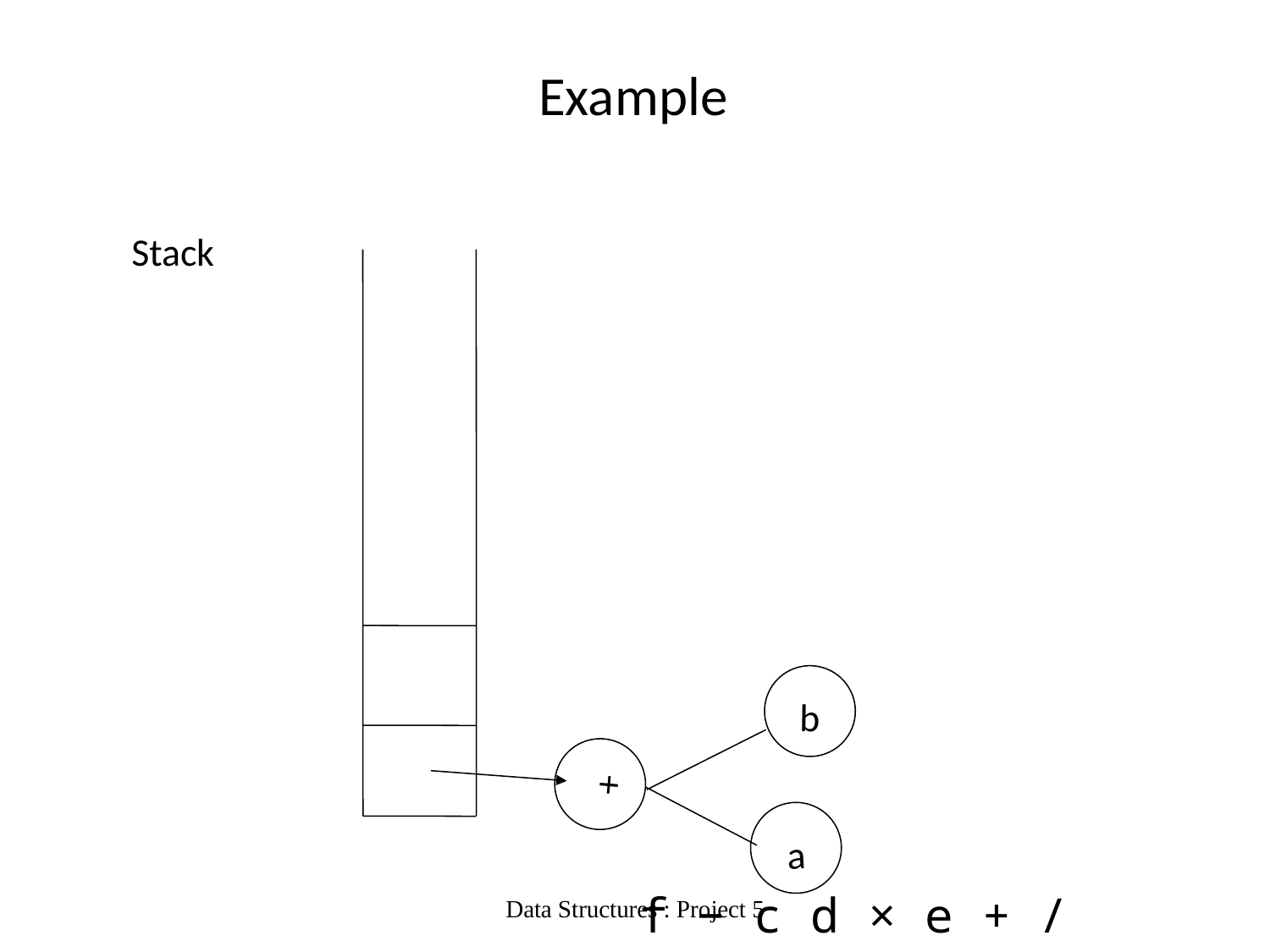

# Example
Stack

b

+

a

Data Structures : Project 5
f − c d × e + /